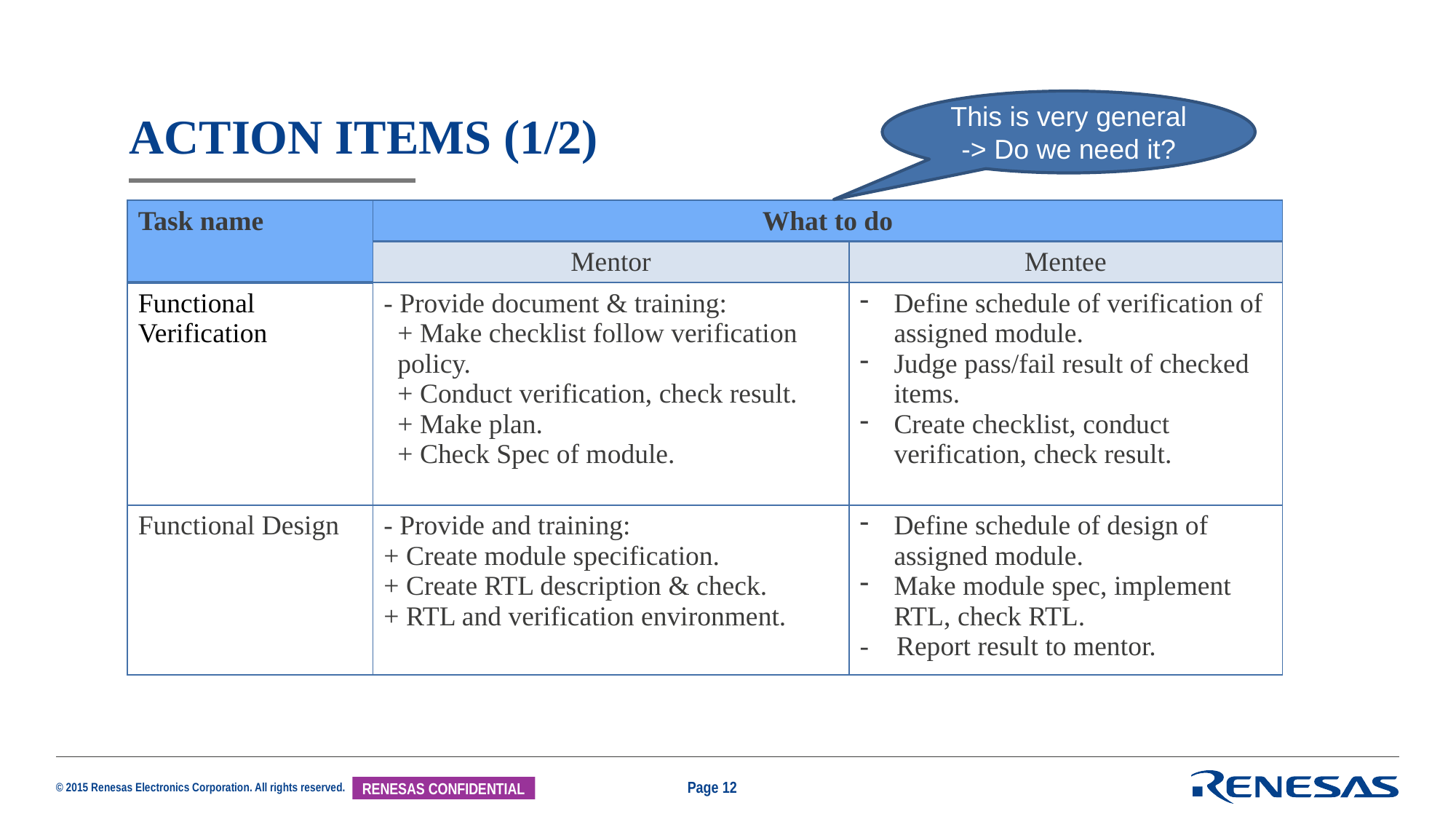

This is very general
-> Do we need it?
# Action items (1/2)
| Task name | What to do |  |
| --- | --- | --- |
|  | Mentor | Mentee |
| Functional Verification | - Provide document & training: + Make checklist follow verification policy. + Conduct verification, check result. + Make plan. + Check Spec of module. | Define schedule of verification of assigned module. Judge pass/fail result of checked items. Create checklist, conduct verification, check result. |
| Functional Design | - Provide and training: + Create module specification. + Create RTL description & check. + RTL and verification environment. | Define schedule of design of assigned module. Make module spec, implement RTL, check RTL. - Report result to mentor. |
Page 12